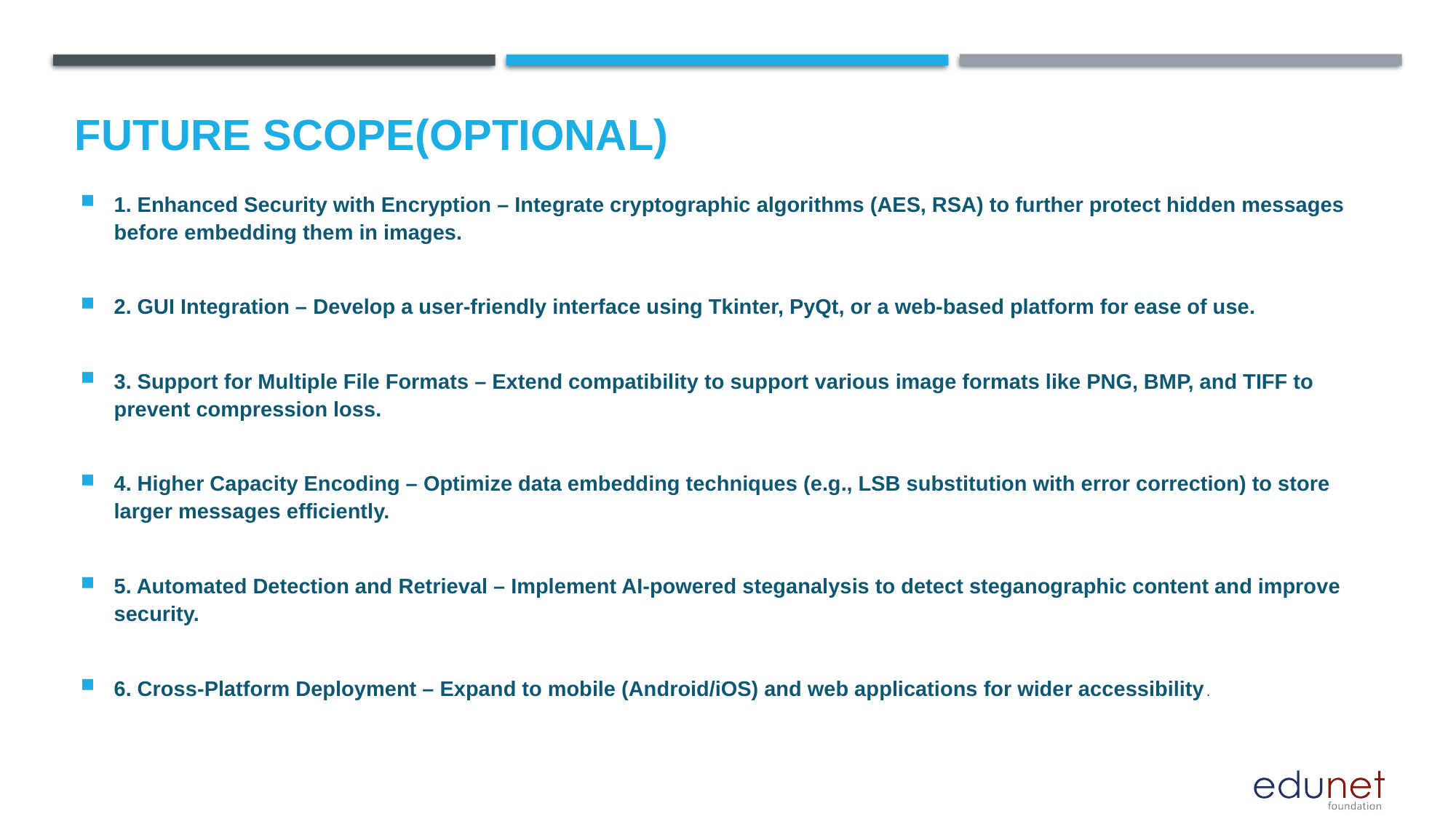

Future scope(optional)

1. Enhanced Security with Encryption – Integrate cryptographic algorithms (AES, RSA) to further protect hidden messages before embedding them in images.

2. GUI Integration – Develop a user-friendly interface using Tkinter, PyQt, or a web-based platform for ease of use.

3. Support for Multiple File Formats – Extend compatibility to support various image formats like PNG, BMP, and TIFF to prevent compression loss.

4. Higher Capacity Encoding – Optimize data embedding techniques (e.g., LSB substitution with error correction) to store larger messages efficiently.

5. Automated Detection and Retrieval – Implement AI-powered steganalysis to detect steganographic content and improve security.

6. Cross-Platform Deployment – Expand to mobile (Android/iOS) and web applications for wider accessibility.